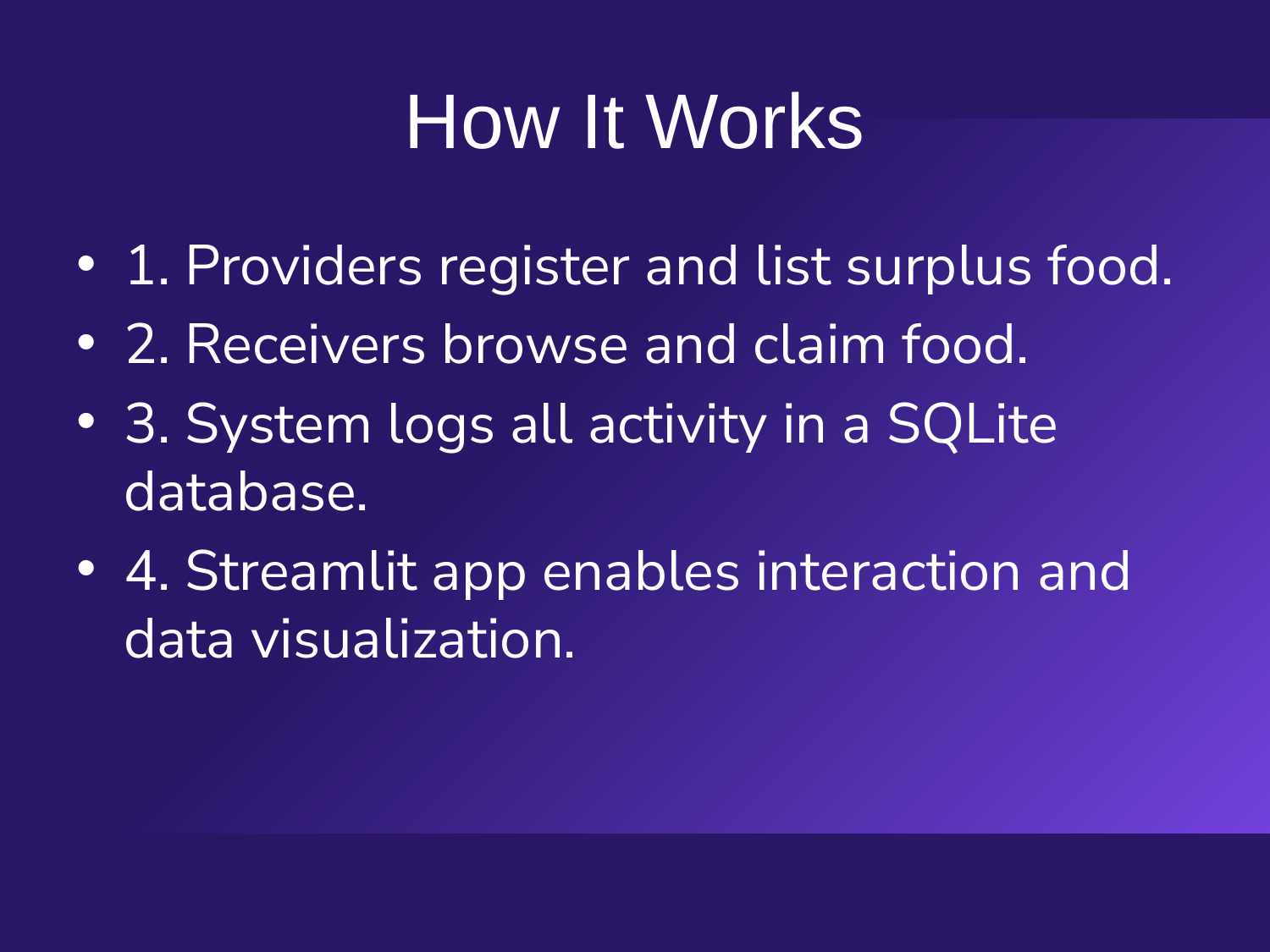

How It Works
1. Providers register and list surplus food.
2. Receivers browse and claim food.
3. System logs all activity in a SQLite database.
4. Streamlit app enables interaction and data visualization.